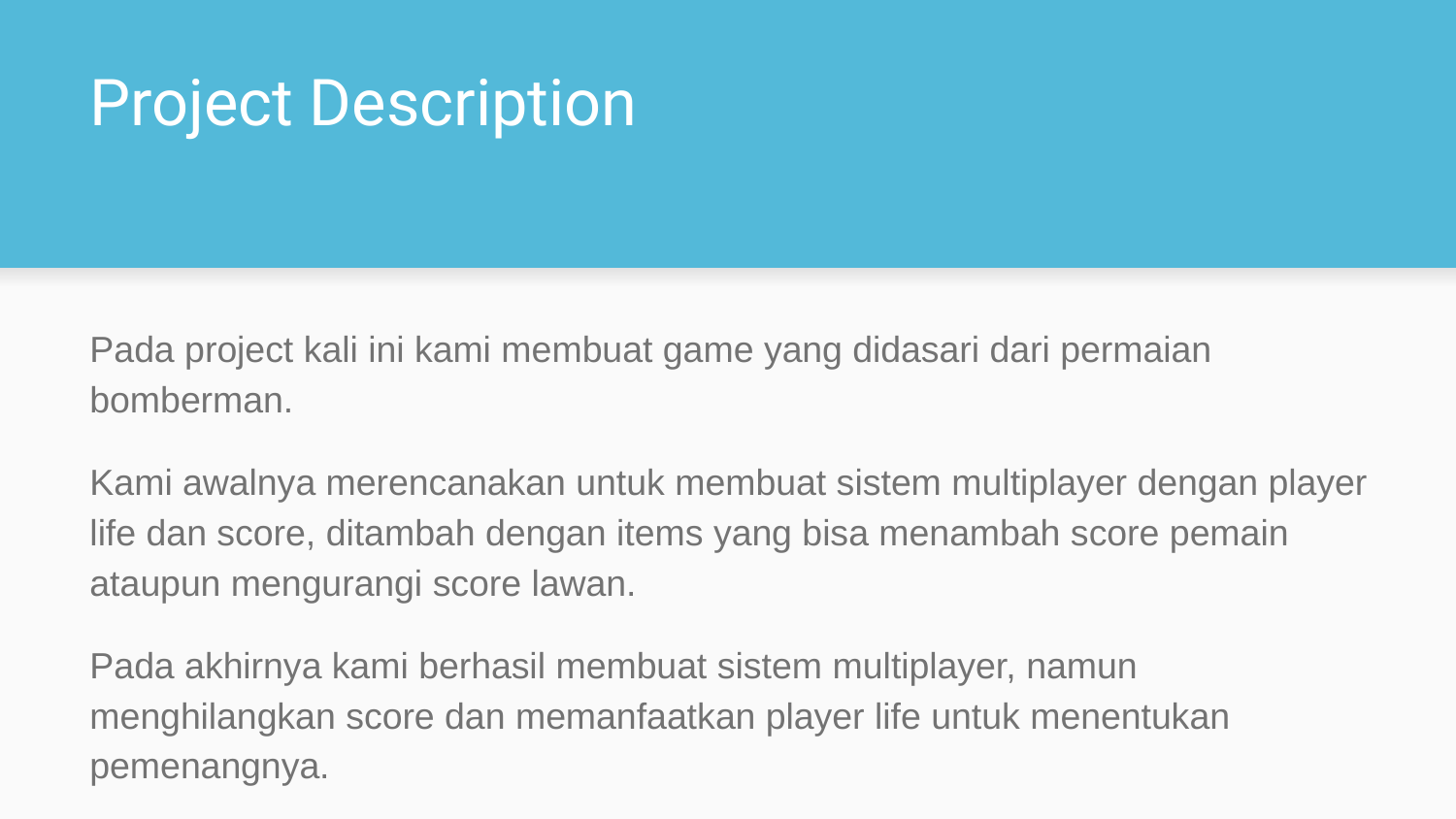

# Project Description
Pada project kali ini kami membuat game yang didasari dari permaian bomberman.
Kami awalnya merencanakan untuk membuat sistem multiplayer dengan player life dan score, ditambah dengan items yang bisa menambah score pemain ataupun mengurangi score lawan.
Pada akhirnya kami berhasil membuat sistem multiplayer, namun menghilangkan score dan memanfaatkan player life untuk menentukan pemenangnya.